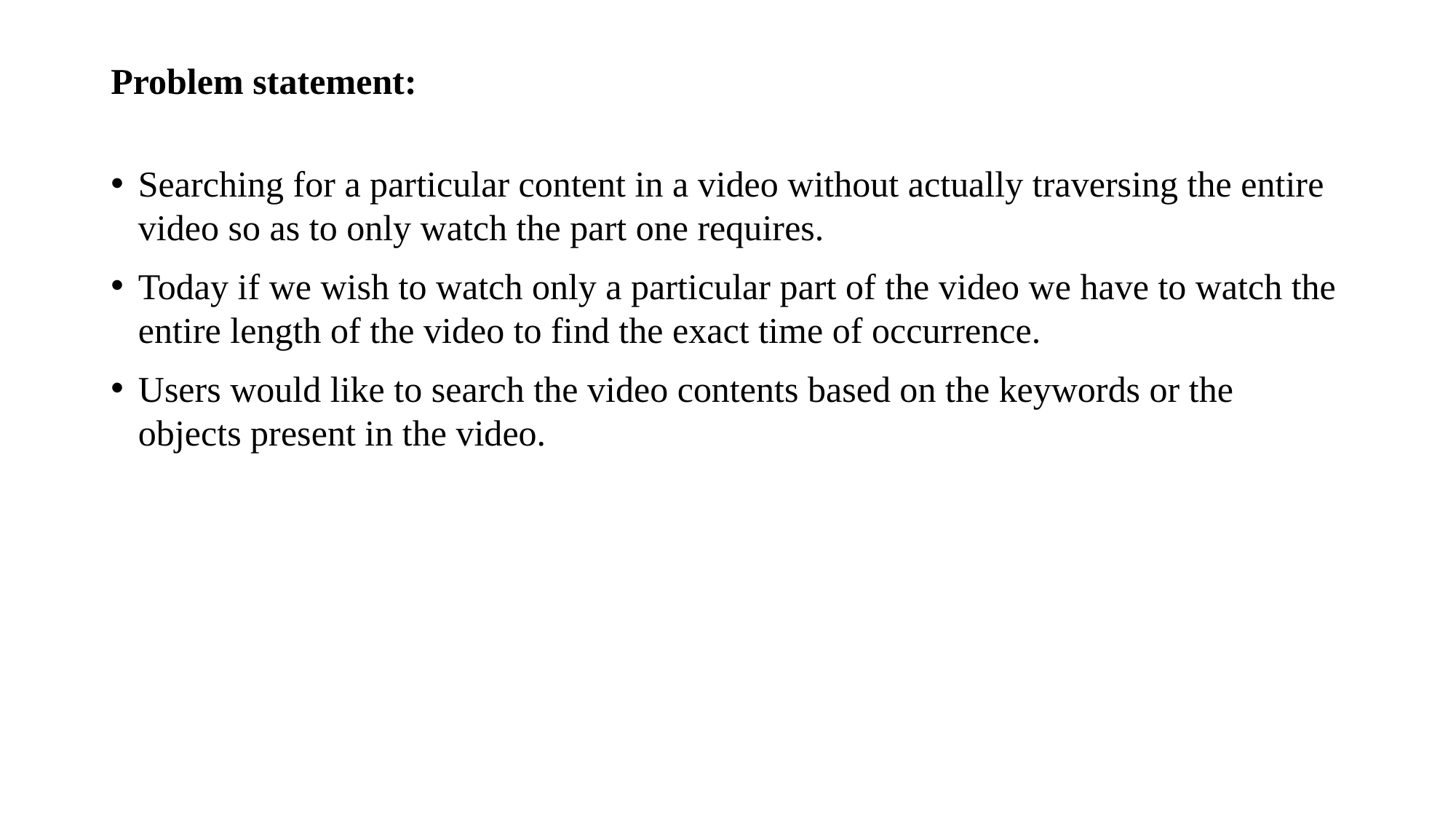

# Problem statement:
Searching for a particular content in a video without actually traversing the entire video so as to only watch the part one requires.
Today if we wish to watch only a particular part of the video we have to watch the entire length of the video to find the exact time of occurrence.
Users would like to search the video contents based on the keywords or the objects present in the video.